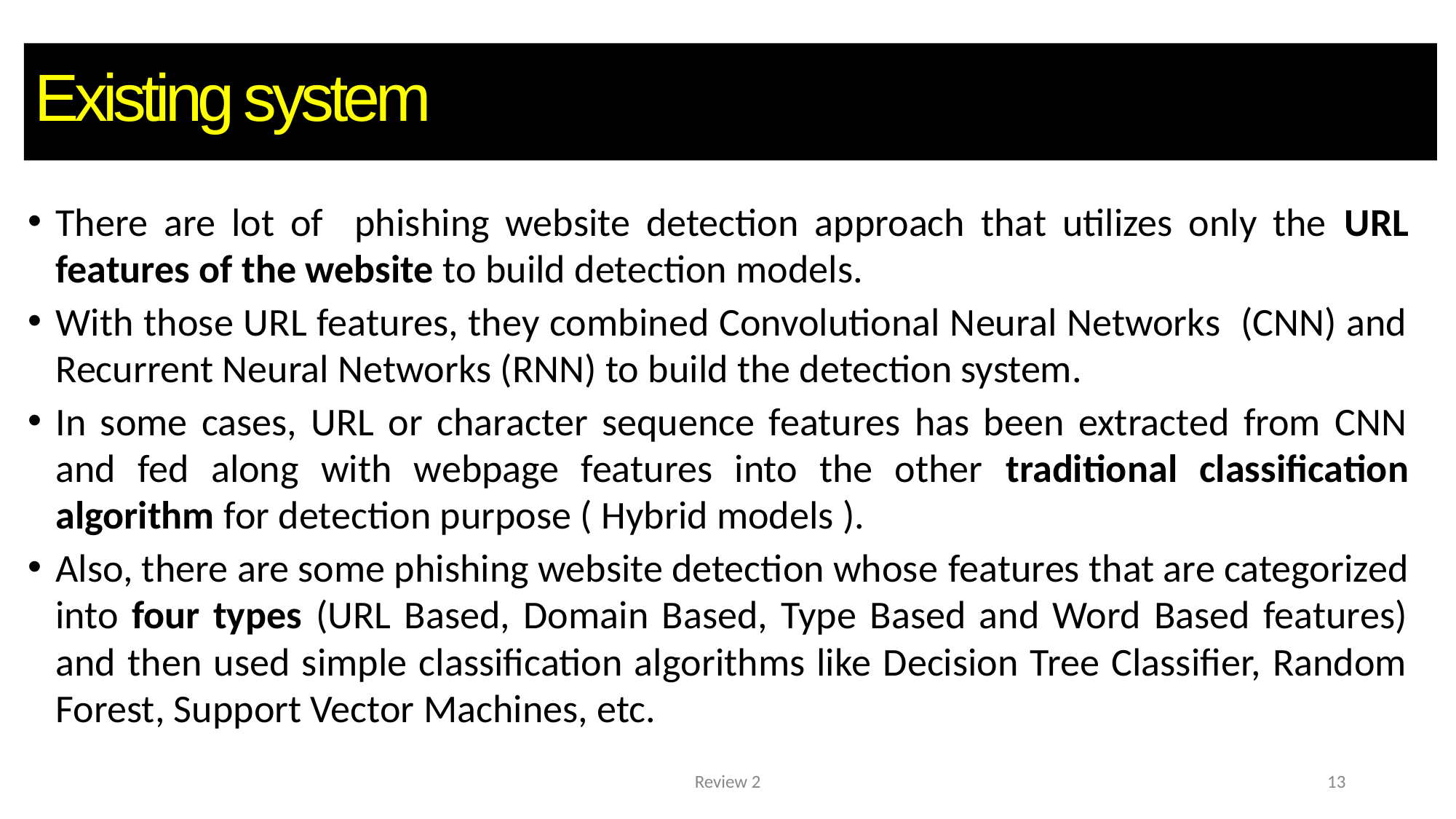

# Existing system
There are lot of  phishing website detection approach that utilizes only the URL features of the website to build detection models.
With those URL features, they combined Convolutional Neural Networks  (CNN) and Recurrent Neural Networks (RNN) to build the detection system.
In some cases, URL or character sequence features has been extracted from CNN and fed along with webpage features into the other traditional classification algorithm for detection purpose ( Hybrid models ).
Also, there are some phishing website detection whose features that are categorized into four types (URL Based, Domain Based, Type Based and Word Based features) and then used simple classification algorithms like Decision Tree Classifier, Random Forest, Support Vector Machines, etc.
Review 2
13